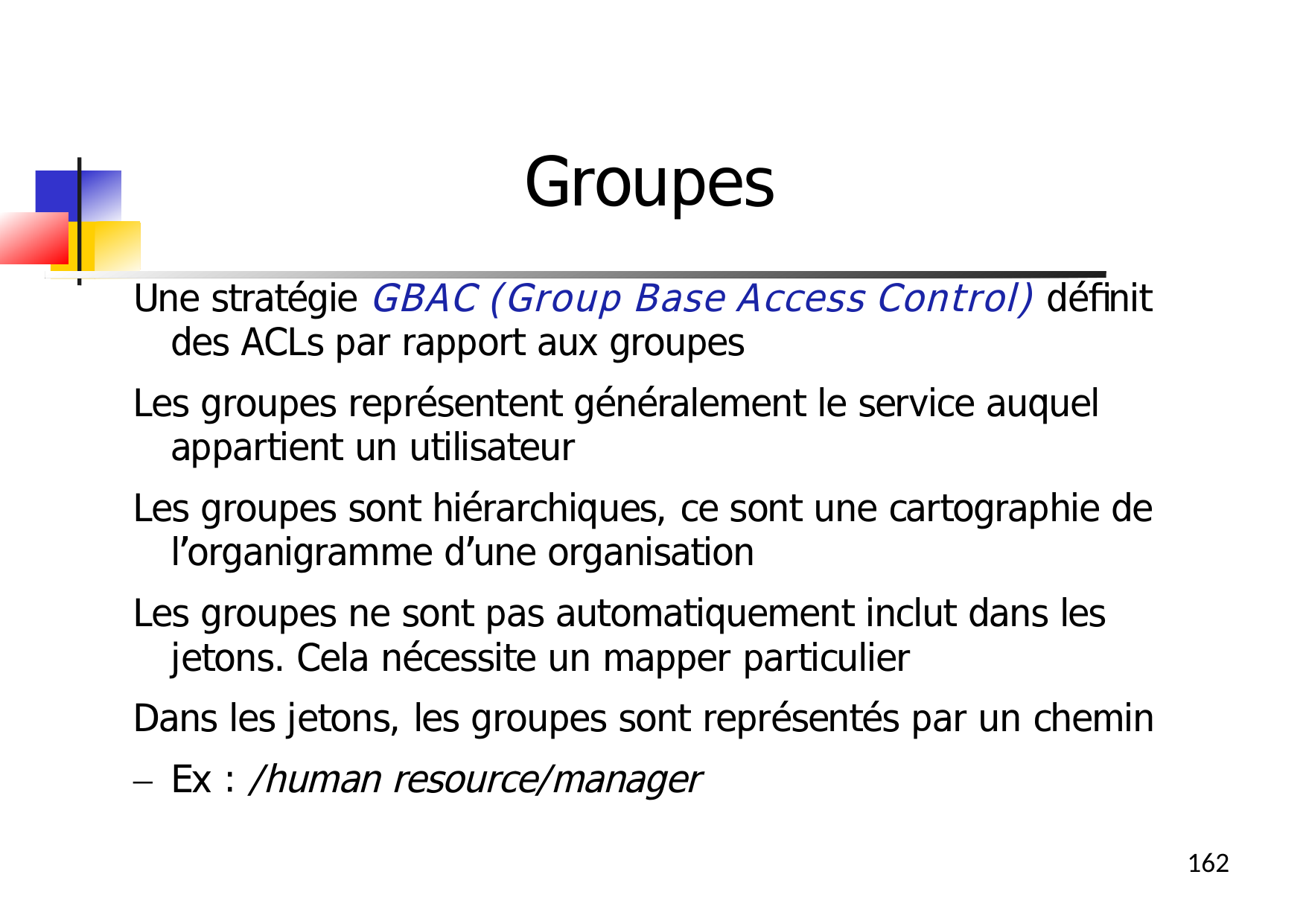

Groupes
Une stratégie GBAC (Group Base Access Control) définit des ACLs par rapport aux groupes
Les groupes représentent généralement le service auquel appartient un utilisateur
Les groupes sont hiérarchiques, ce sont une cartographie de l’organigramme d’une organisation
Les groupes ne sont pas automatiquement inclut dans les jetons. Cela nécessite un mapper particulier
Dans les jetons, les groupes sont représentés par un chemin
Ex : /human resource/manager